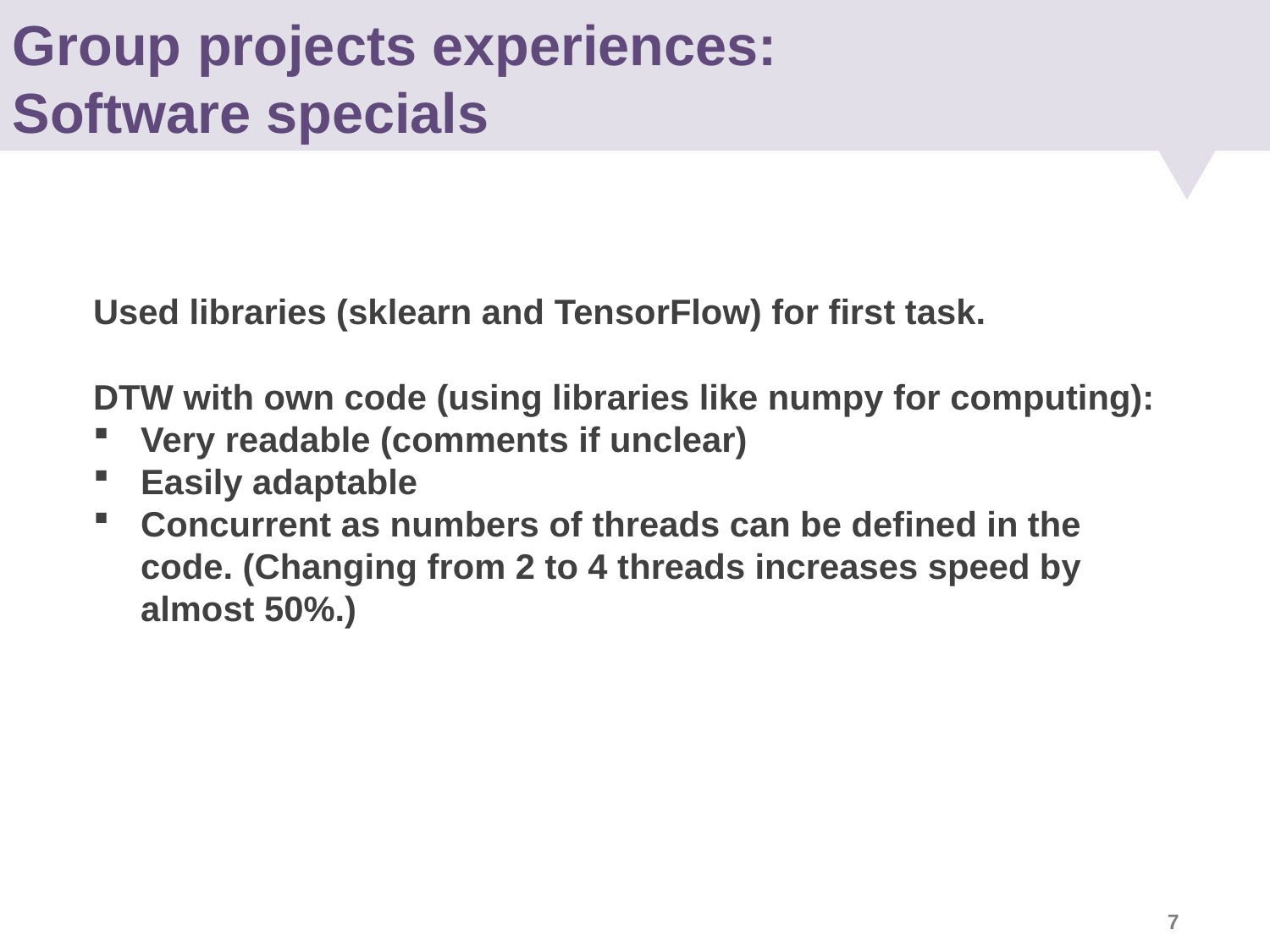

Group projects experiences:
Software specials

Used libraries (sklearn and TensorFlow) for first task.

DTW with own code (using libraries like numpy for computing):
Very readable (comments if unclear)
Easily adaptable
Concurrent as numbers of threads can be defined in the code. (Changing from 2 to 4 threads increases speed by almost 50%.)